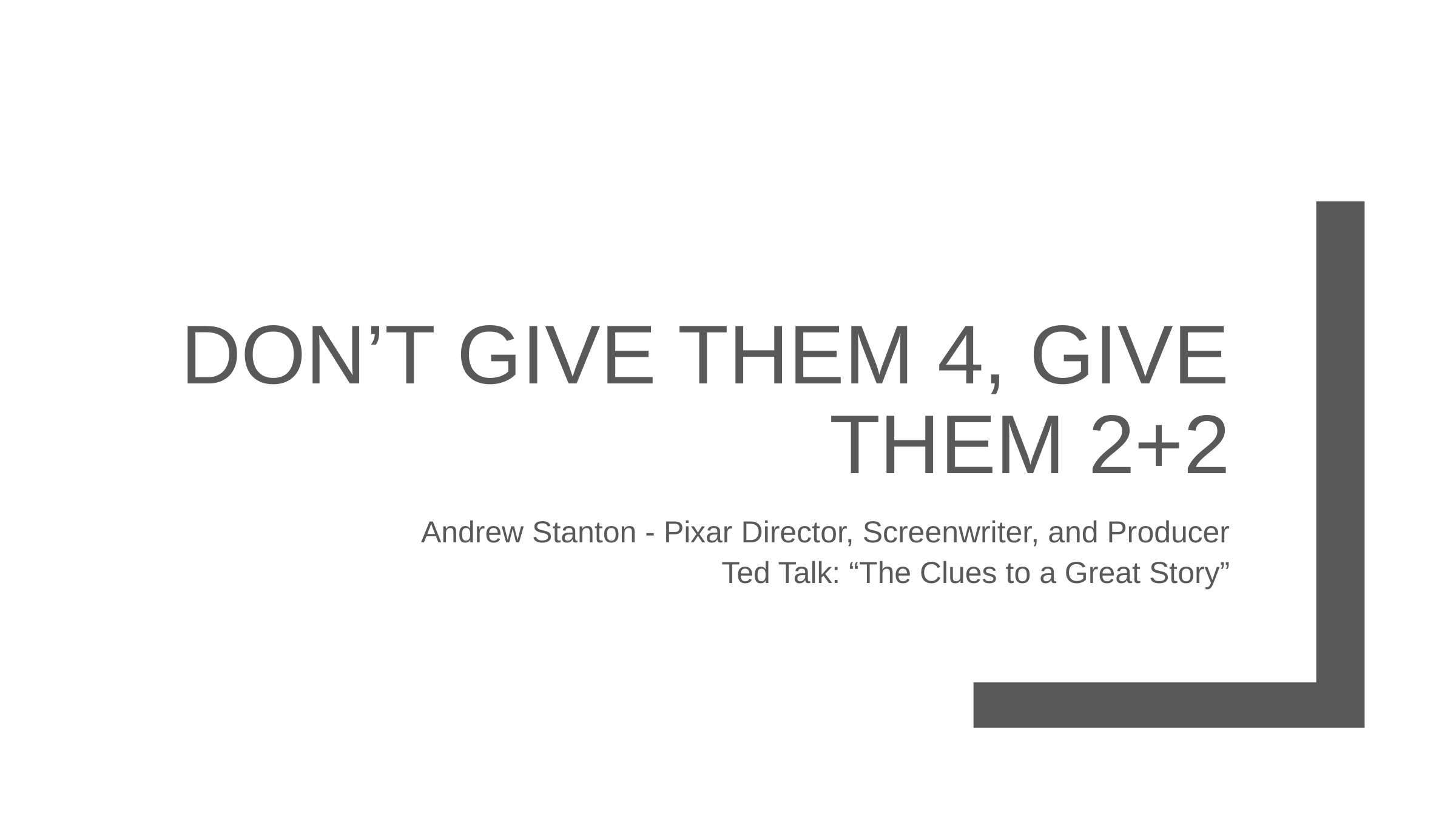

# Don’t give them 4, give them 2+2
Andrew Stanton - Pixar Director, Screenwriter, and Producer
Ted Talk: “The Clues to a Great Story”